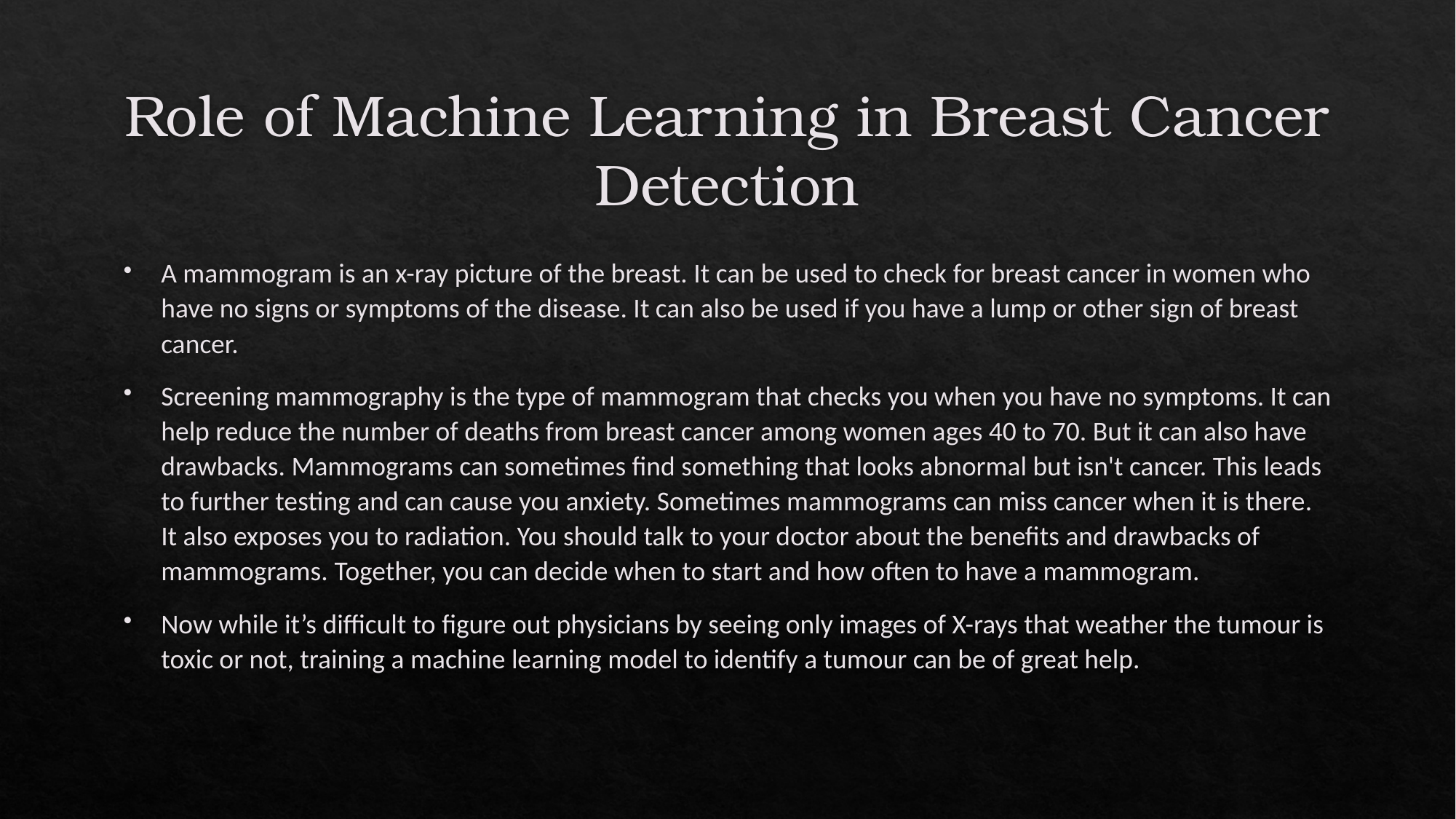

# Role of Machine Learning in Breast Cancer Detection
A mammogram is an x-ray picture of the breast. It can be used to check for breast cancer in women who have no signs or symptoms of the disease. It can also be used if you have a lump or other sign of breast cancer.
Screening mammography is the type of mammogram that checks you when you have no symptoms. It can help reduce the number of deaths from breast cancer among women ages 40 to 70. But it can also have drawbacks. Mammograms can sometimes find something that looks abnormal but isn't cancer. This leads to further testing and can cause you anxiety. Sometimes mammograms can miss cancer when it is there. It also exposes you to radiation. You should talk to your doctor about the benefits and drawbacks of mammograms. Together, you can decide when to start and how often to have a mammogram.
Now while it’s difficult to figure out physicians by seeing only images of X-rays that weather the tumour is toxic or not, training a machine learning model to identify a tumour can be of great help.